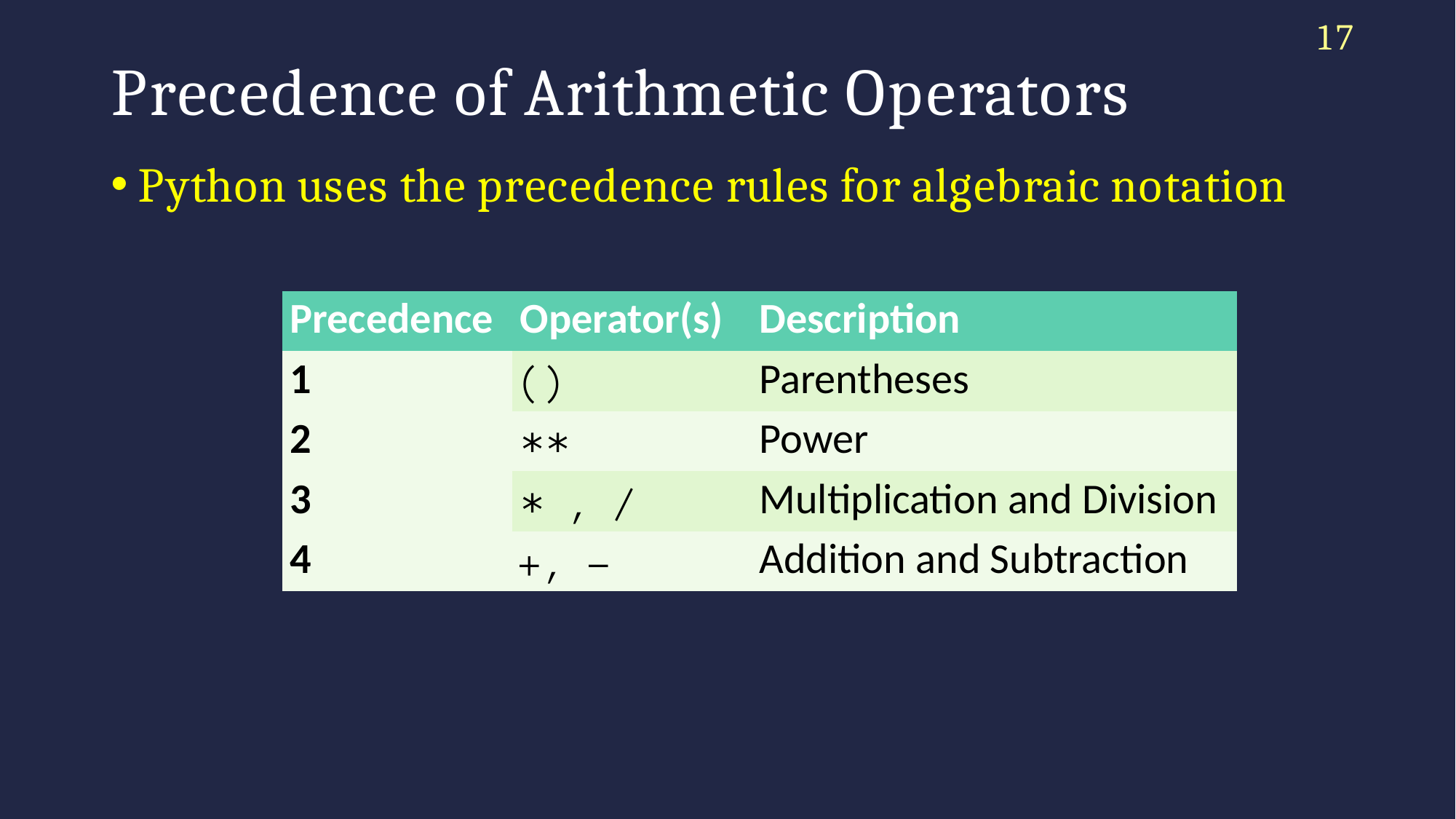

17
# Precedence of Arithmetic Operators
Python uses the precedence rules for algebraic notation
| Precedence | Operator(s) | Description |
| --- | --- | --- |
| 1 | () | Parentheses |
| 2 | ∗∗ | Power |
| 3 | ∗ , / | Multiplication and Division |
| 4 | +, − | Addition and Subtraction |